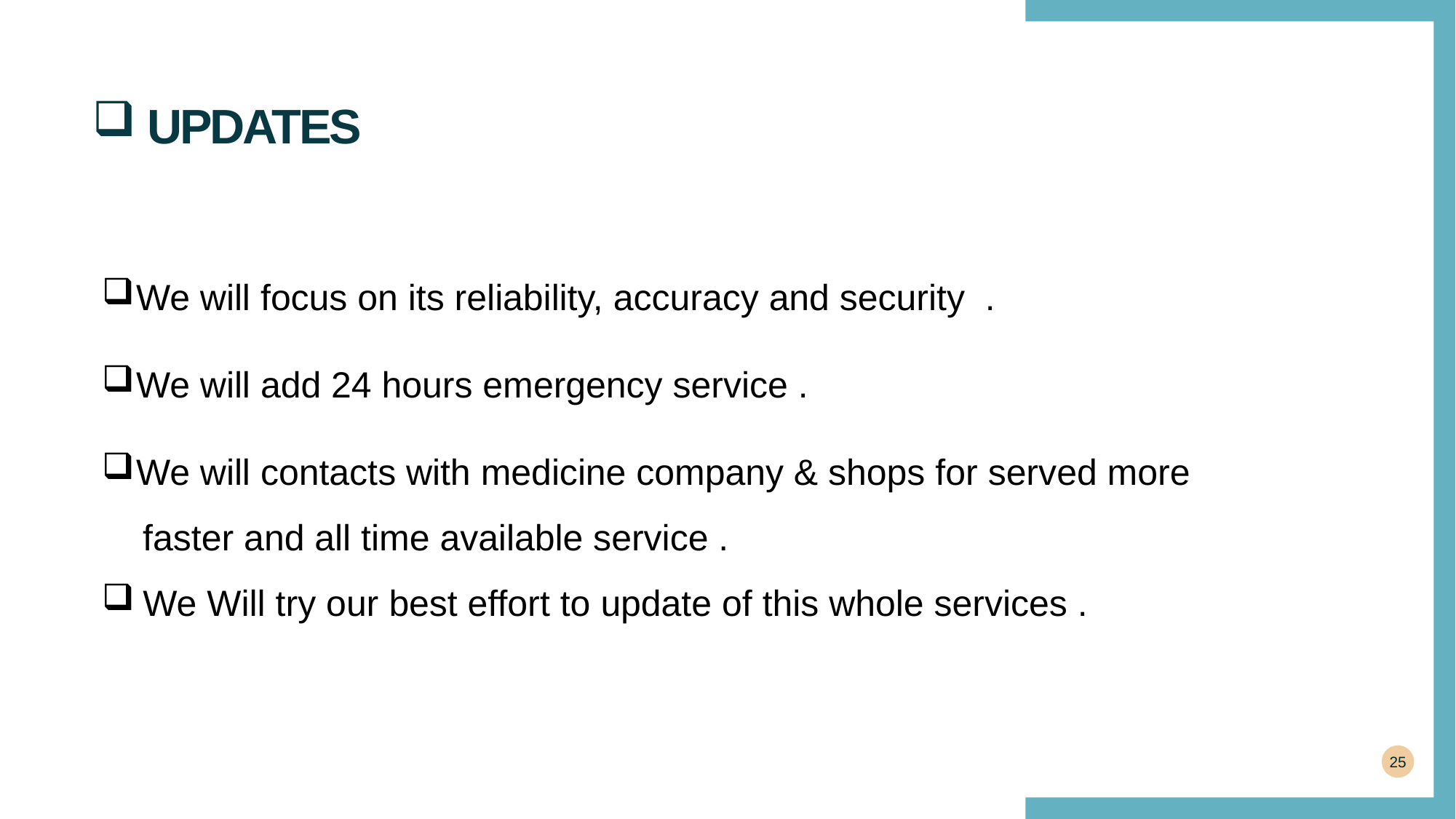

# Updates
We will focus on its reliability, accuracy and security  .
We will add 24 hours emergency service .
We will contacts with medicine company & shops for served more
    faster and all time available service .
We Will try our best effort to update of this whole services .

25